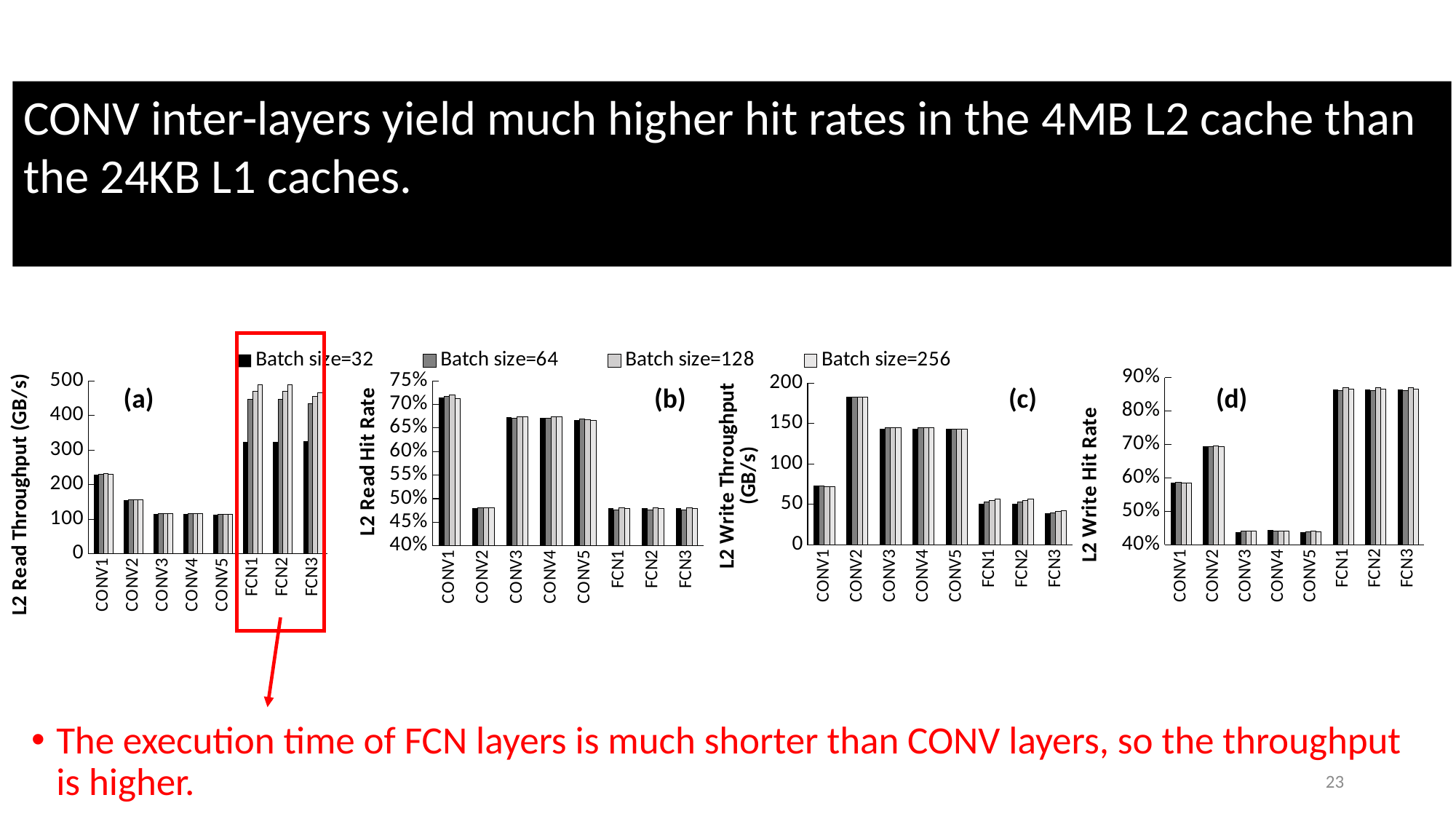

CONV inter-layers yield much higher hit rates in the 4MB L2 cache than the 24KB L1 caches.

L2 cache: AlexNet

### Chart

| Category | Batch size=32 | Batch size=64 | Batch size=128 | Batch size=256 |
|---|---|---|---|---|
| CONV1 | 0.5868 | 0.588 | 0.585 | 0.5858 |
| CONV2 | 0.695 | 0.694 | 0.696 | 0.693 |
| CONV3 | 0.4388 | 0.44 | 0.4401 | 0.441 |
| CONV4 | 0.4443 | 0.44 | 0.4401 | 0.441 |
| CONV5 | 0.4375 | 0.439 | 0.441 | 0.438 |
| FCN1 | 0.864 | 0.862 | 0.869 | 0.865 |
| FCN2 | 0.864 | 0.862 | 0.869 | 0.865 |
| FCN3 | 0.864 | 0.862 | 0.869 | 0.865 |

### Chart

| Category | Batch size=32 | Batch size=64 | Batch size=128 | Batch size=256 |
|---|---|---|---|---|
| CONV1 | 230.0 | 231.0 | 232.0 | 231.0 |
| CONV2 | 155.5 | 156.0 | 156.1 | 155.9 |
| CONV3 | 114.44 | 115.7 | 115.4 | 115.3 |
| CONV4 | 114.78 | 115.73 | 115.4 | 115.3 |
| CONV5 | 113.72 | 113.6 | 113.9 | 113.5 |
| FCN1 | 323.3999999999999 | 447.5 | 470.0 | 490.0 |
| FCN2 | 323.3999999999999 | 447.5 | 470.0 | 490.0 |
| FCN3 | 325.6 | 434.9 | 456.0 | 467.0 |

### Chart

| Category | Batch size=32 | Batch size=64 | Batch size=128 | Batch size=256 |
|---|---|---|---|---|
| CONV1 | 73.2 | 73.0 | 72.37 | 72.1 |
| CONV2 | 183.0 | 183.0 | 183.0 | 183.0 |
| CONV3 | 144.0 | 145.3 | 145.1 | 144.9 |
| CONV4 | 144.0 | 145.3 | 145.1 | 144.9 |
| CONV5 | 143.4 | 143.5 | 143.6 | 143.2 |
| FCN1 | 51.0 | 53.0 | 55.0 | 57.0 |
| FCN2 | 51.0 | 53.0 | 55.0 | 57.0 |
| FCN3 | 39.0 | 40.0 | 41.0 | 42.0 |

### Chart

| Category | Batch size=32 | Batch size=64 | Batch size=128 | Batch size=256 |
|---|---|---|---|---|
| CONV1 | 0.7142 | 0.7166 | 0.7198 | 0.712 |
| CONV2 | 0.48 | 0.48 | 0.481 | 0.4812 |
| CONV3 | 0.6732 | 0.6713 | 0.6739 | 0.6742 |
| CONV4 | 0.6716 | 0.6713 | 0.6739 | 0.6742 |
| CONV5 | 0.6664 | 0.6691 | 0.6669 | 0.6652 |
| FCN1 | 0.48 | 0.476 | 0.481 | 0.479 |
| FCN2 | 0.48 | 0.476 | 0.481 | 0.479 |
| FCN3 | 0.48 | 0.476 | 0.481 | 0.479 |
(a)
(b)
(c)
(d)
The execution time of FCN layers is much shorter than CONV layers, so the throughput is higher.
23